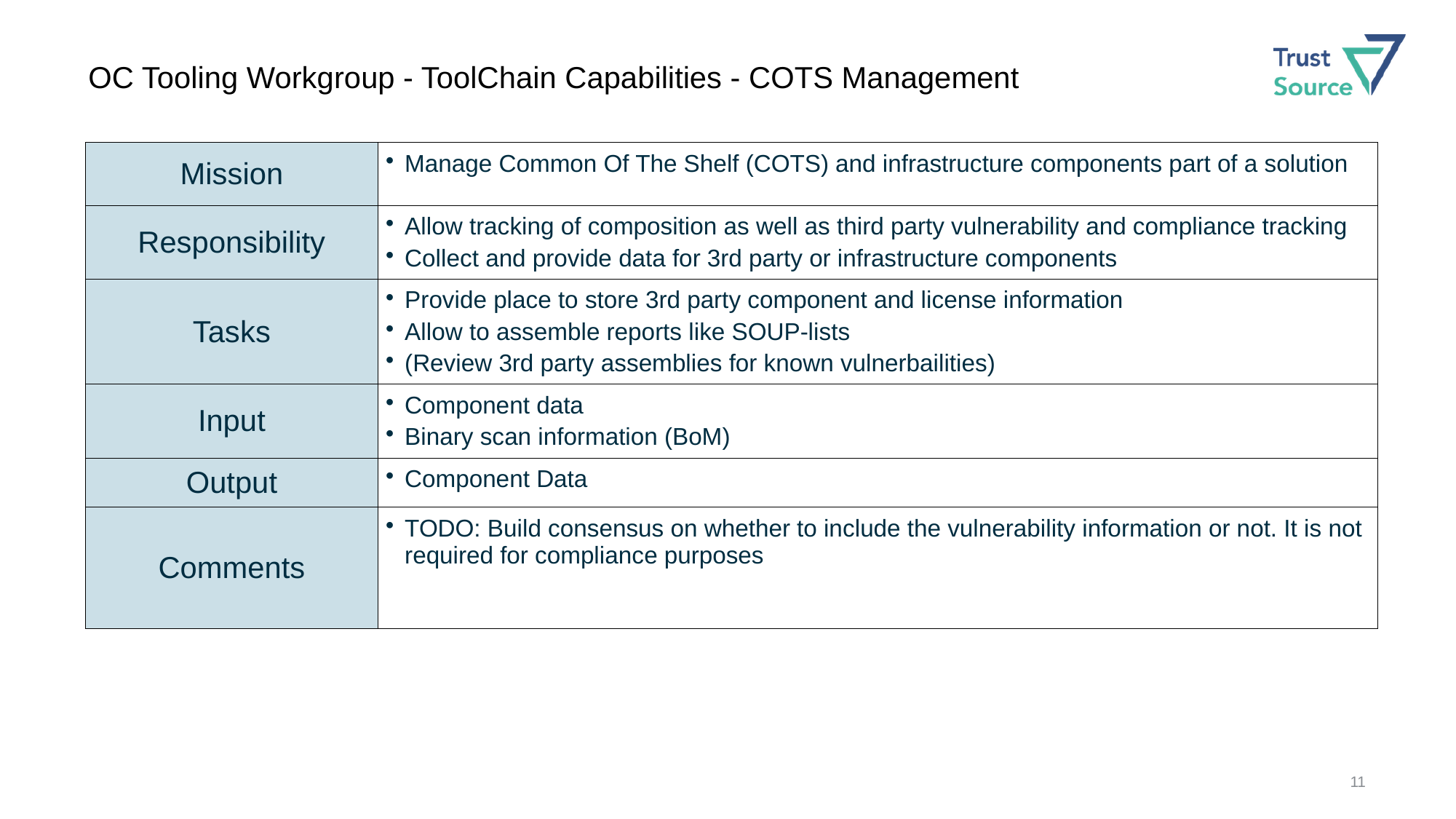

# OC Tooling Workgroup - ToolChain Capabilities - COTS Management
| Mission | Manage Common Of The Shelf (COTS) and infrastructure components part of a solution |
| --- | --- |
| Responsibility | Allow tracking of composition as well as third party vulnerability and compliance tracking Collect and provide data for 3rd party or infrastructure components |
| Tasks | Provide place to store 3rd party component and license information Allow to assemble reports like SOUP-lists (Review 3rd party assemblies for known vulnerbailities) |
| Input | Component data Binary scan information (BoM) |
| Output | Component Data |
| Comments | TODO: Build consensus on whether to include the vulnerability information or not. It is not required for compliance purposes |
11